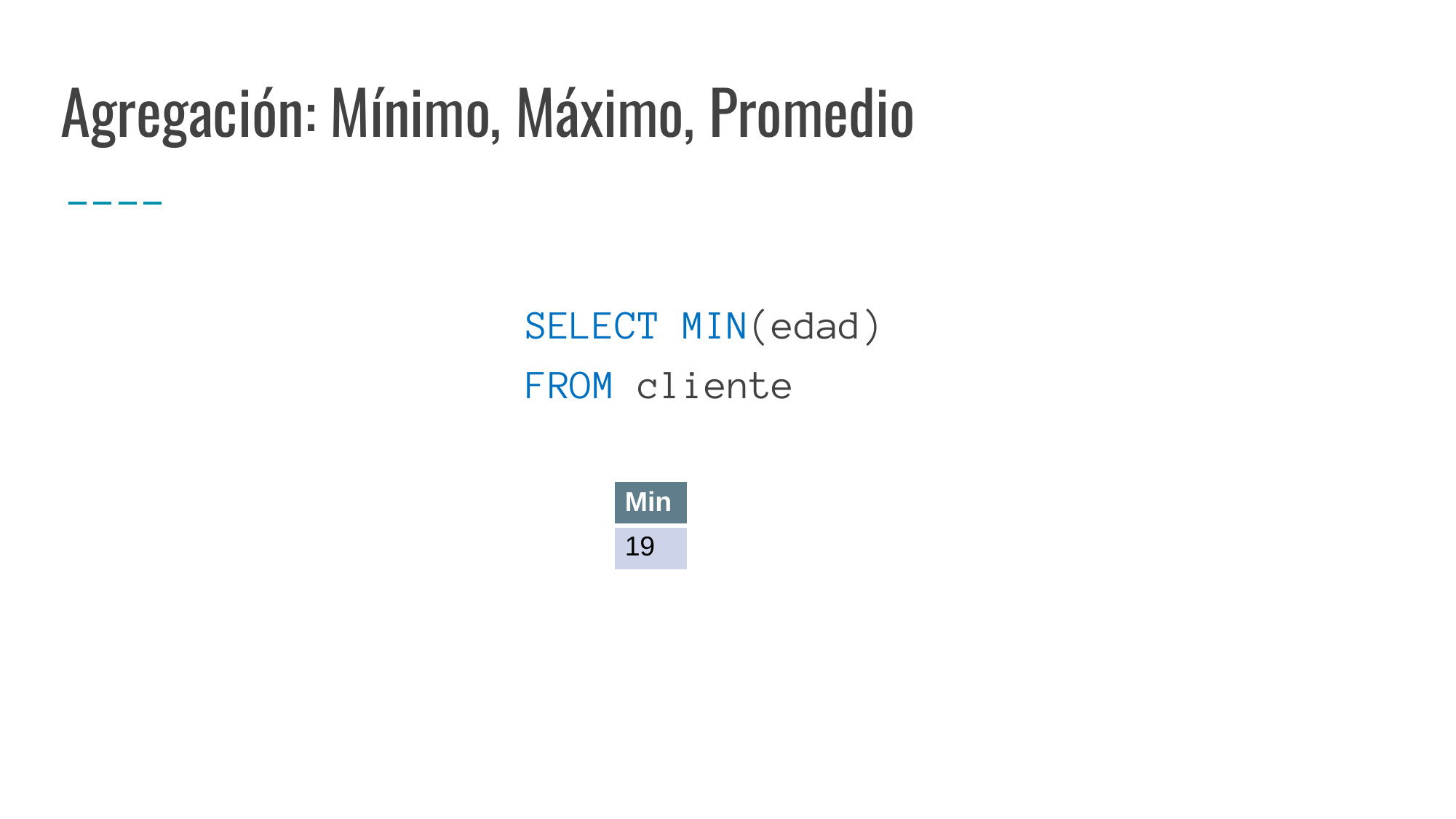

# Agregación: Mínimo, Máximo, Promedio
SELECT MIN(edad)
FROM cliente
| Min |
| --- |
| 19 |